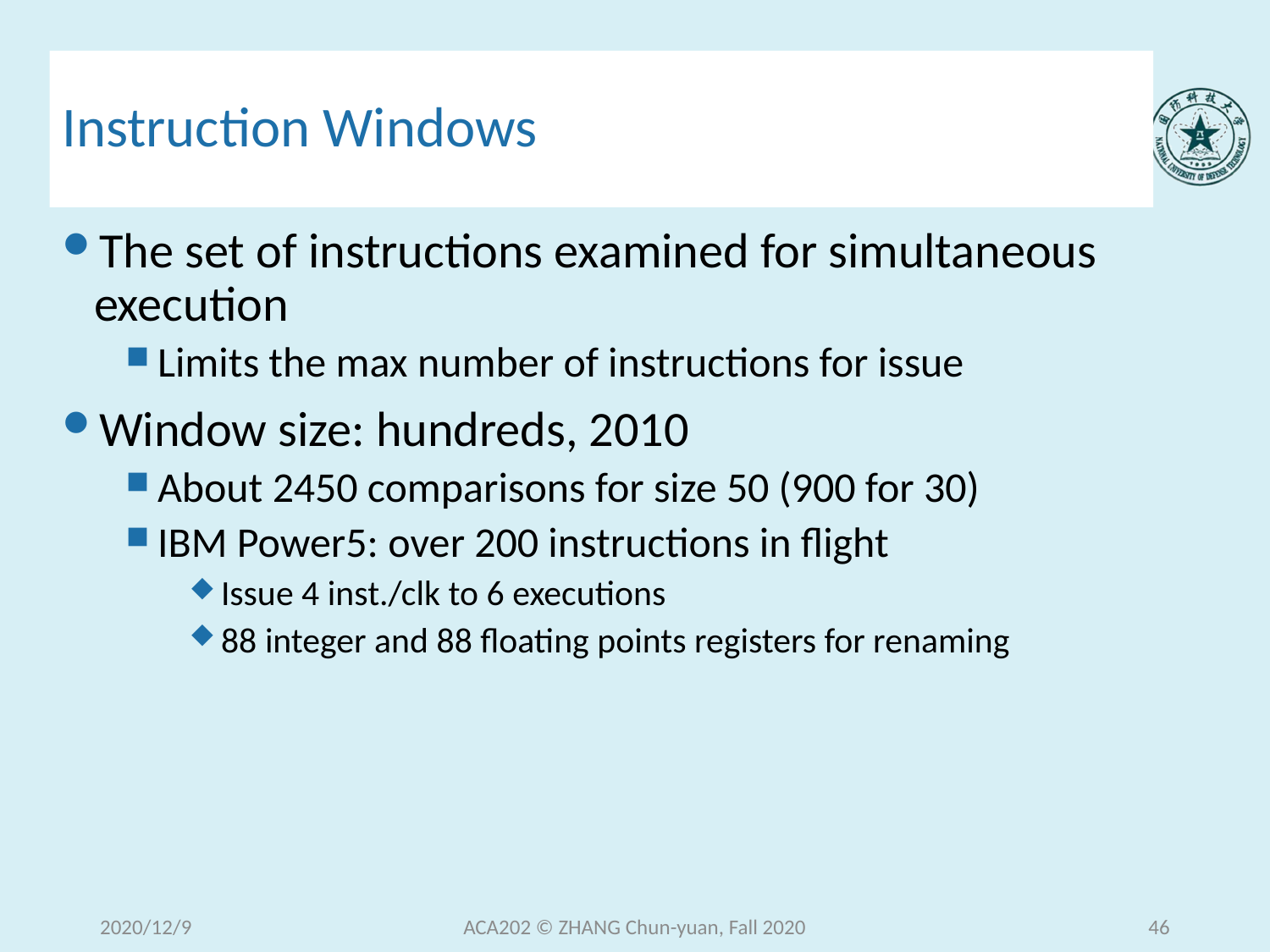

# Instruction Windows
The set of instructions examined for simultaneous execution
Limits the max number of instructions for issue
Window size: hundreds, 2010
About 2450 comparisons for size 50 (900 for 30)
IBM Power5: over 200 instructions in flight
Issue 4 inst./clk to 6 executions
88 integer and 88 floating points registers for renaming
2020/12/9
ACA202 © ZHANG Chun-yuan, Fall 2020
46